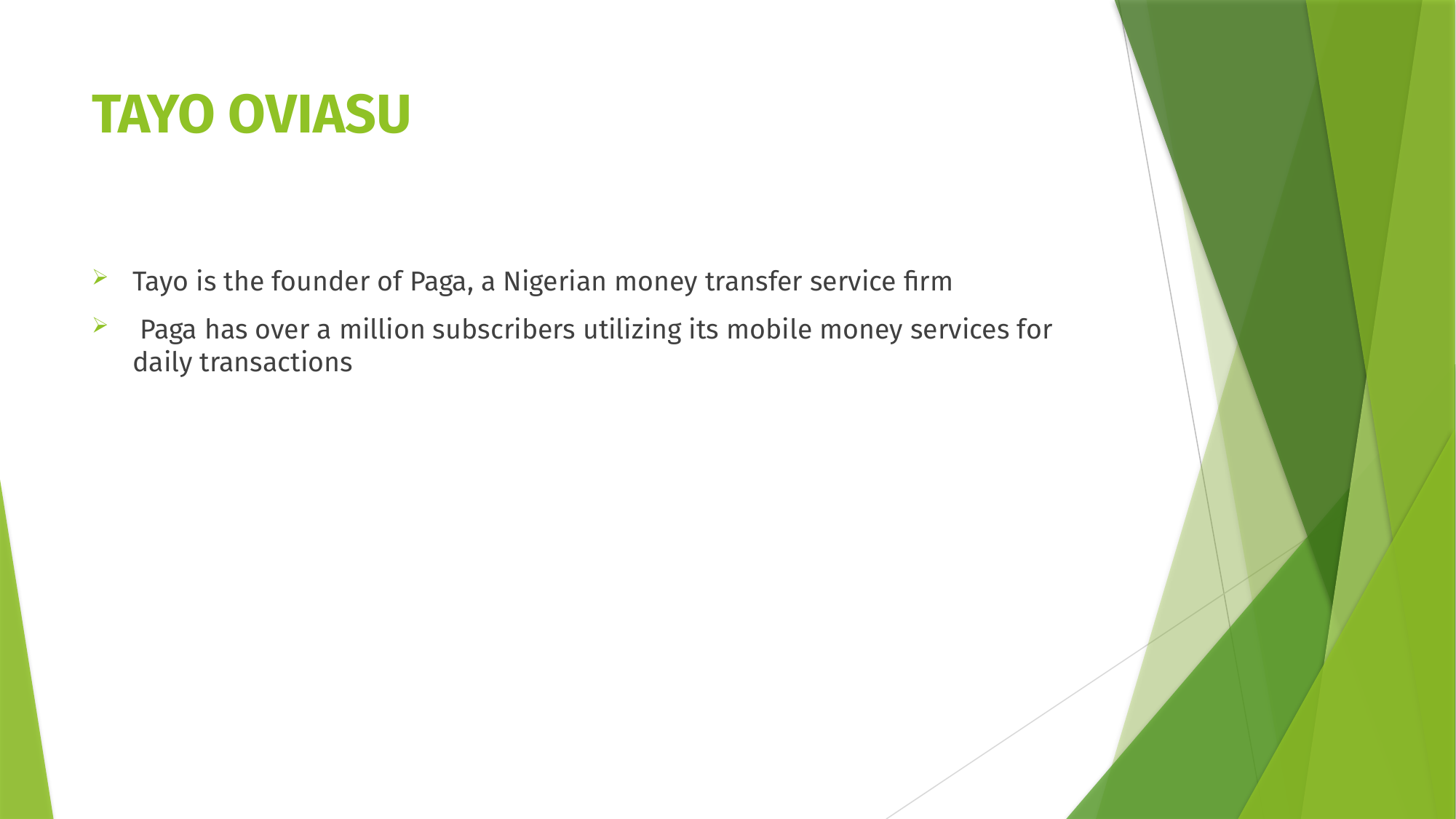

# TAYO OVIASU
Tayo is the founder of Paga, a Nigerian money transfer service firm
 Paga has over a million subscribers utilizing its mobile money services for daily transactions